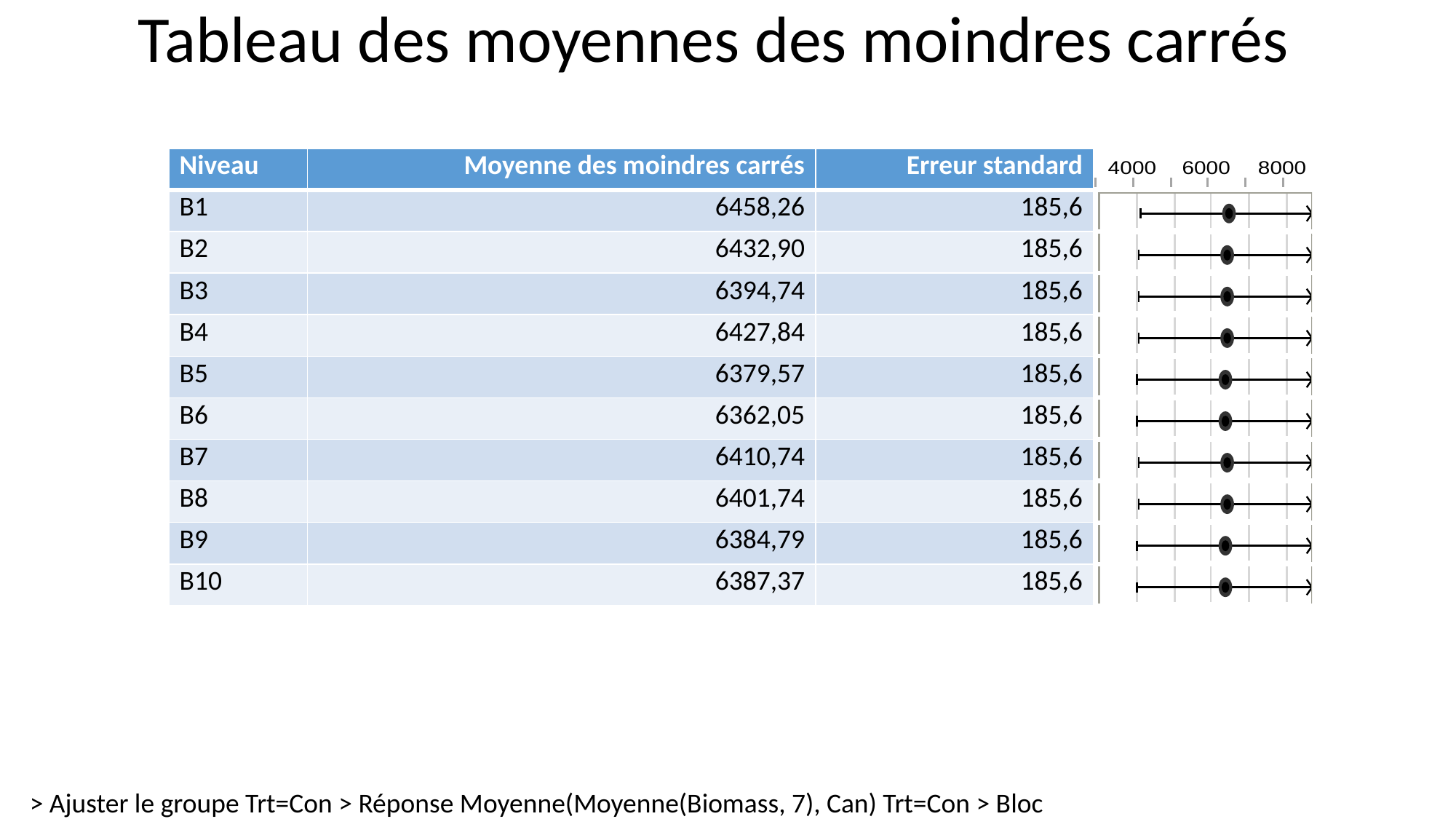

# Tableau des moyennes des moindres carrés
| Niveau | Moyenne des moindres carrés | Erreur standard |  |
| --- | --- | --- | --- |
| B1 | 6458,26 | 185,6 |  |
| B2 | 6432,90 | 185,6 |  |
| B3 | 6394,74 | 185,6 |  |
| B4 | 6427,84 | 185,6 |  |
| B5 | 6379,57 | 185,6 |  |
| B6 | 6362,05 | 185,6 |  |
| B7 | 6410,74 | 185,6 |  |
| B8 | 6401,74 | 185,6 |  |
| B9 | 6384,79 | 185,6 |  |
| B10 | 6387,37 | 185,6 |  |
> Ajuster le groupe Trt=Con > Réponse Moyenne(Moyenne(Biomass, 7), Can) Trt=Con > Bloc